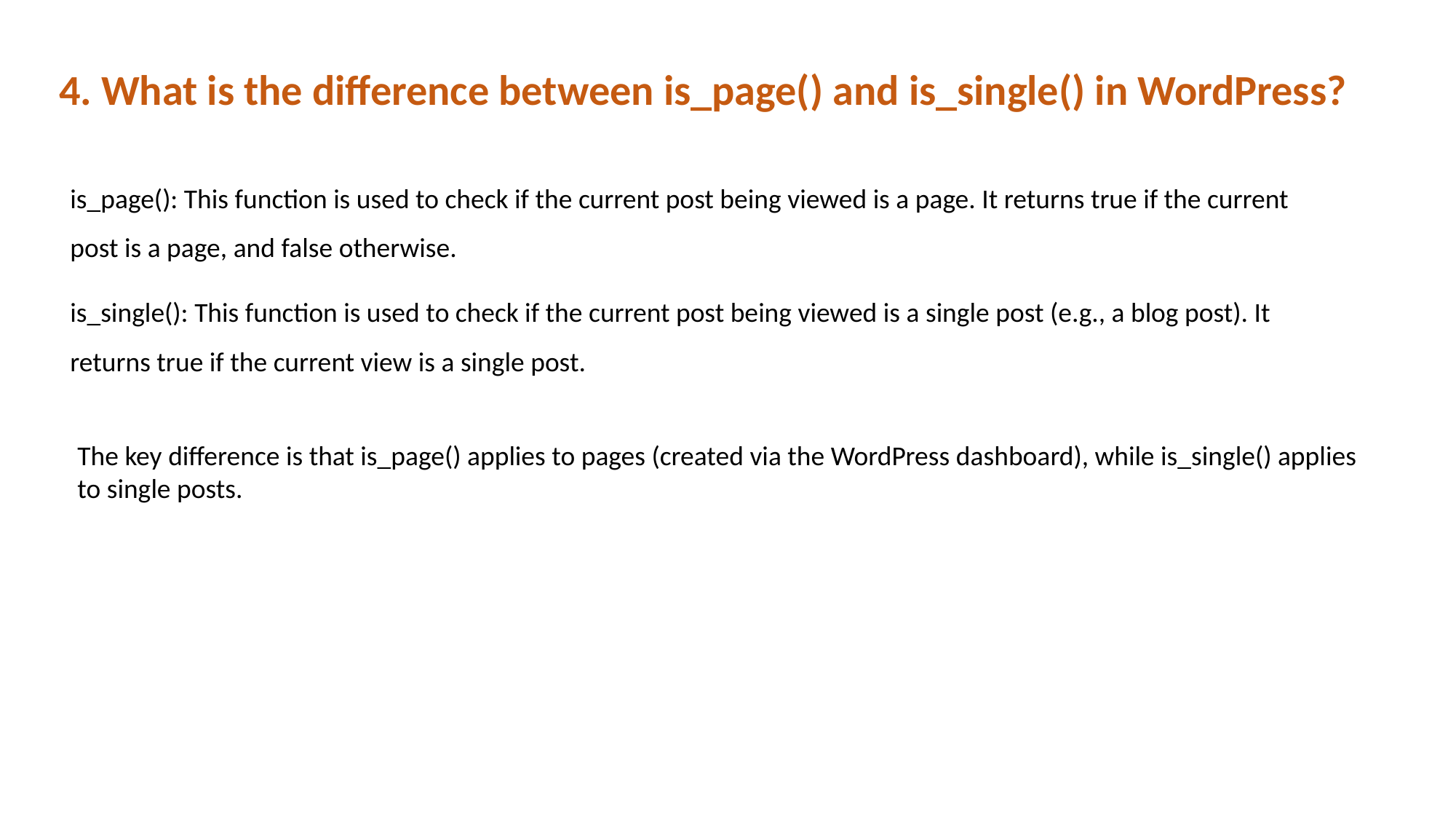

4. What is the difference between is_page() and is_single() in WordPress?
is_page(): This function is used to check if the current post being viewed is a page. It returns true if the current post is a page, and false otherwise.
is_single(): This function is used to check if the current post being viewed is a single post (e.g., a blog post). It returns true if the current view is a single post.
The key difference is that is_page() applies to pages (created via the WordPress dashboard), while is_single() applies to single posts.